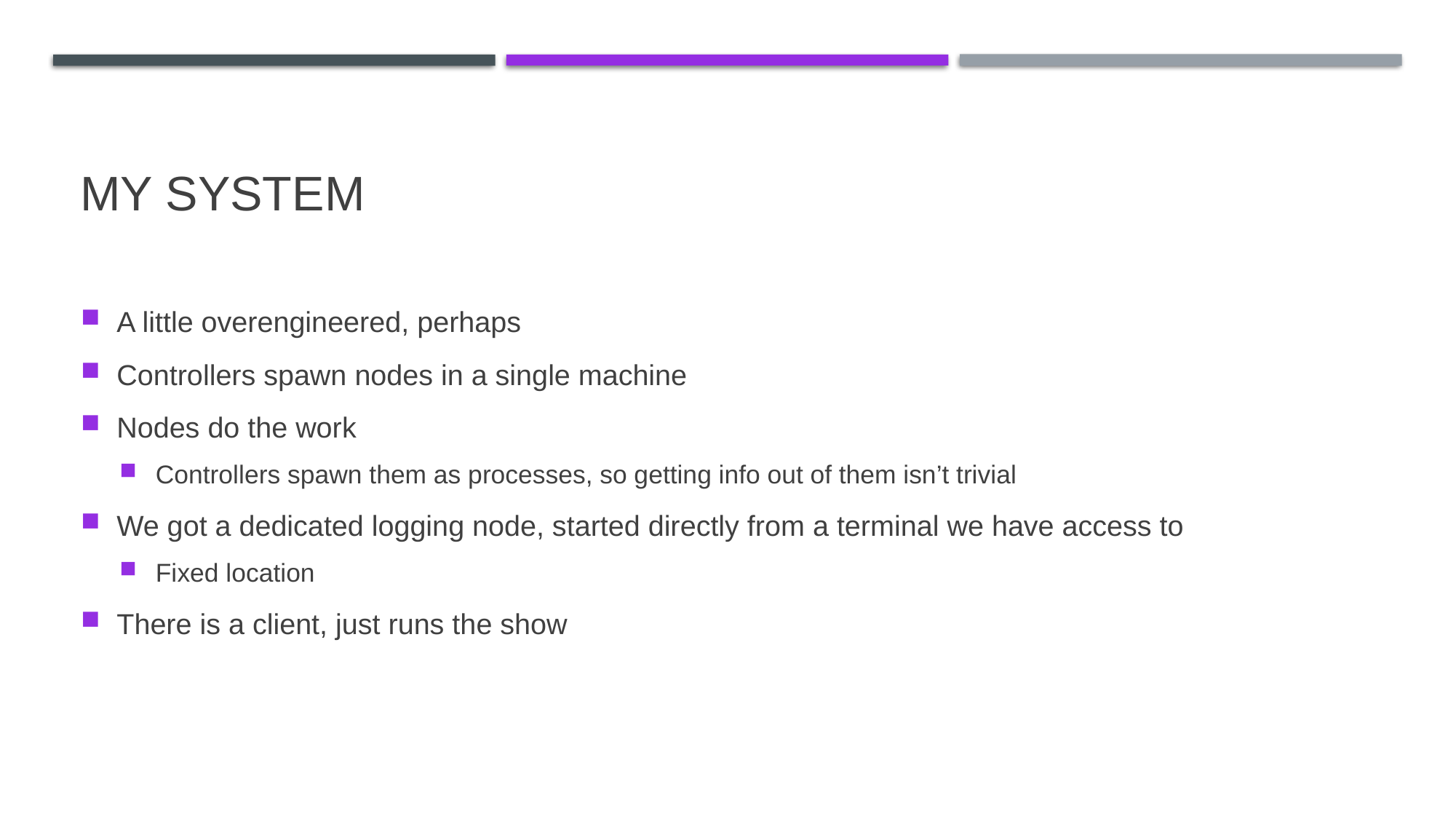

# My system
A little overengineered, perhaps
Controllers spawn nodes in a single machine
Nodes do the work
Controllers spawn them as processes, so getting info out of them isn’t trivial
We got a dedicated logging node, started directly from a terminal we have access to
Fixed location
There is a client, just runs the show